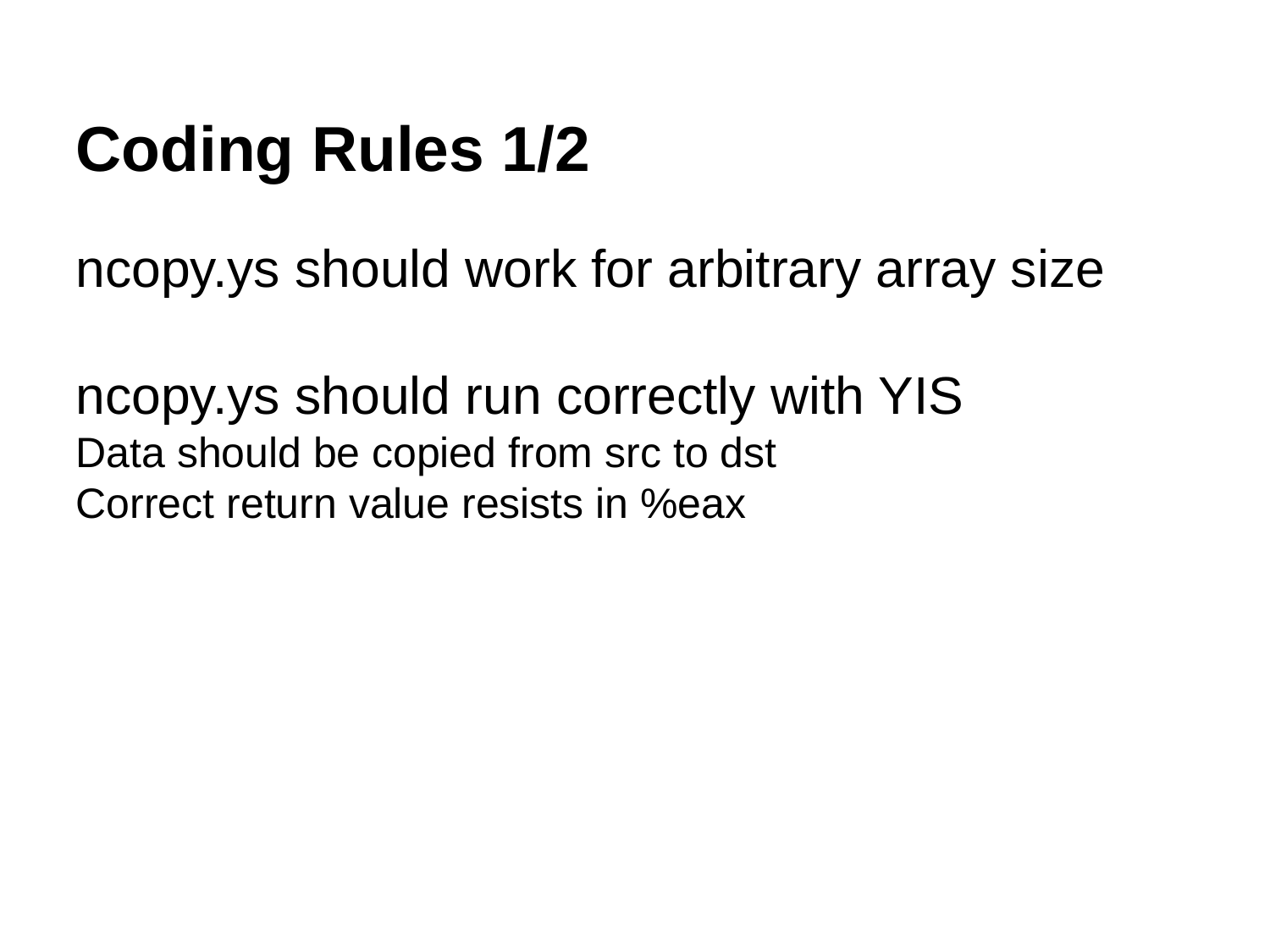

Coding Rules 1/2
ncopy.ys should work for arbitrary array size

ncopy.ys should run correctly with YIS
Data should be copied from src to dst
Correct return value resists in %eax